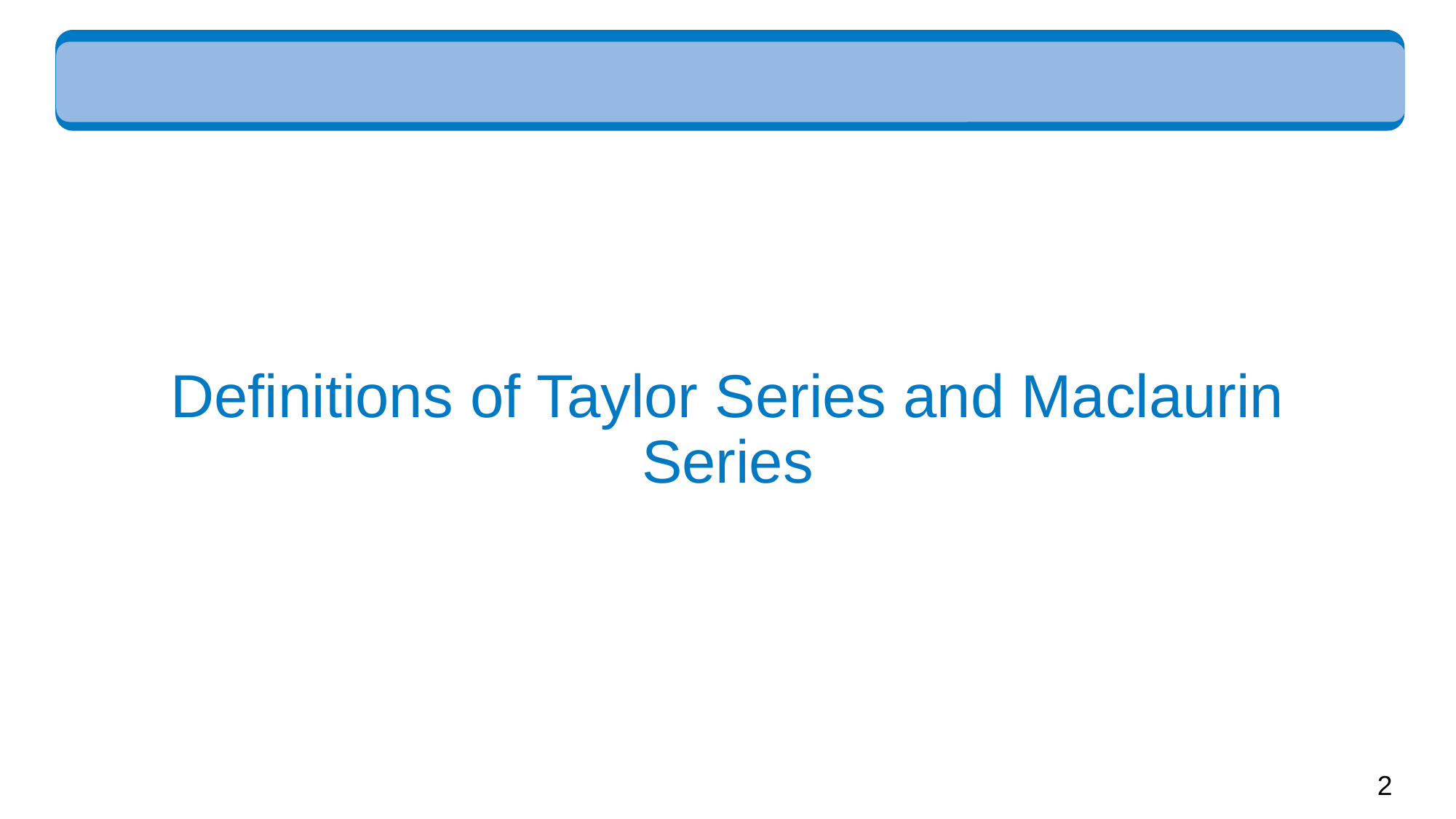

# Definitions of Taylor Series and Maclaurin Series